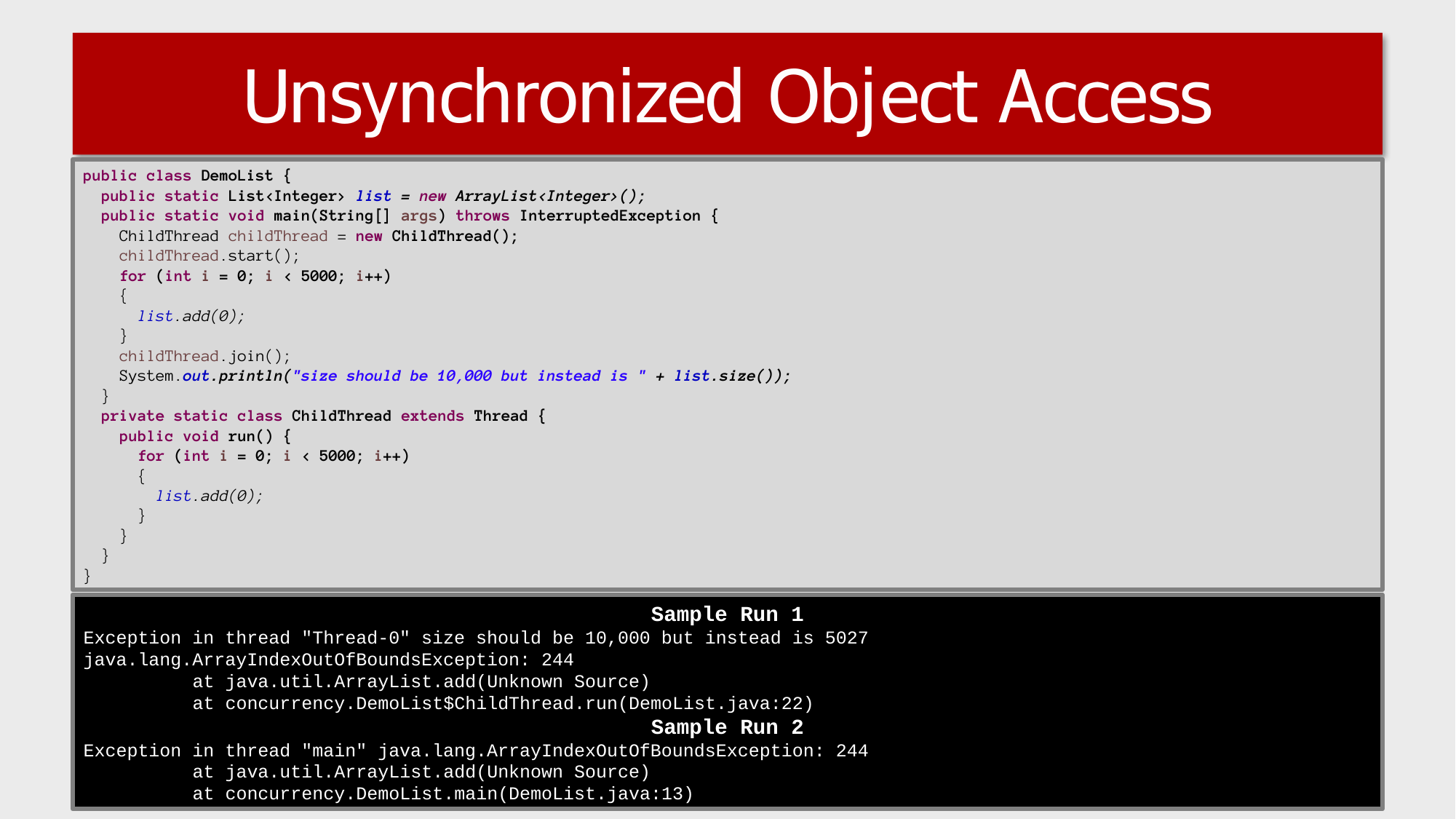

# Unsynchronized Object Access
public class DemoList {
  public static List<Integer> list = new ArrayList<Integer>();
  public static void main(String[] args) throws InterruptedException {
    ChildThread childThread = new ChildThread();
    childThread.start();
    for (int i = 0; i < 5000; i++)
    {
      list.add(0);
    }
    childThread.join();
    System.out.println("size should be 10,000 but instead is " + list.size());
  }
  private static class ChildThread extends Thread {
    public void run() {
      for (int i = 0; i < 5000; i++)
      {
        list.add(0);
      }
    }
  }
}
Sample Run 1
Exception in thread "Thread-0" size should be 10,000 but instead is 5027
java.lang.ArrayIndexOutOfBoundsException: 244
	at java.util.ArrayList.add(Unknown Source)
	at concurrency.DemoList$ChildThread.run(DemoList.java:22)
Sample Run 2
Exception in thread "main" java.lang.ArrayIndexOutOfBoundsException: 244
	at java.util.ArrayList.add(Unknown Source)
	at concurrency.DemoList.main(DemoList.java:13)